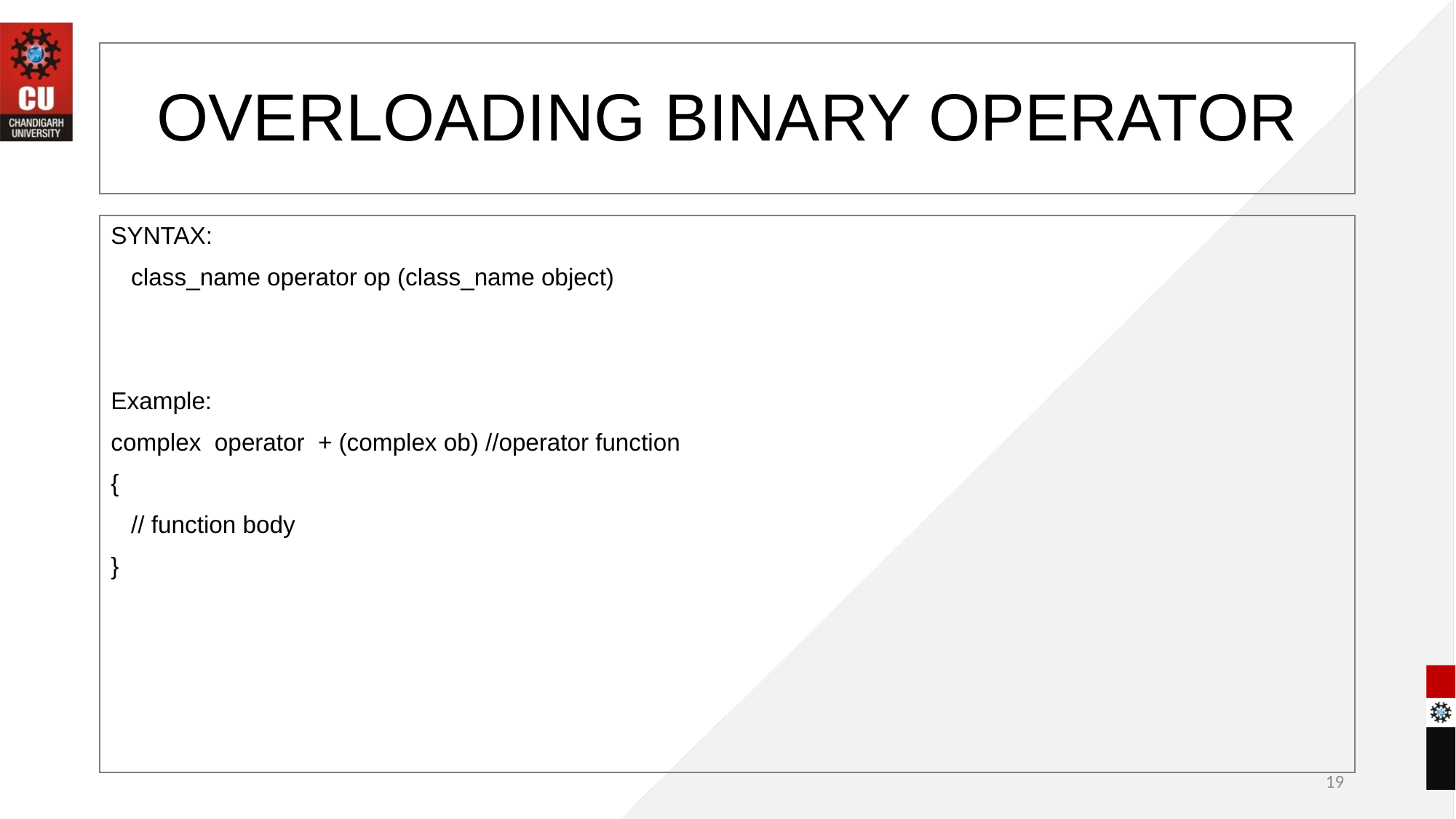

# OVERLOADING BINARY OPERATOR

SYNTAX:
   class_name operator op (class_name object)

Example:
complex  operator  + (complex ob) //operator function
{
   // function body
}

19